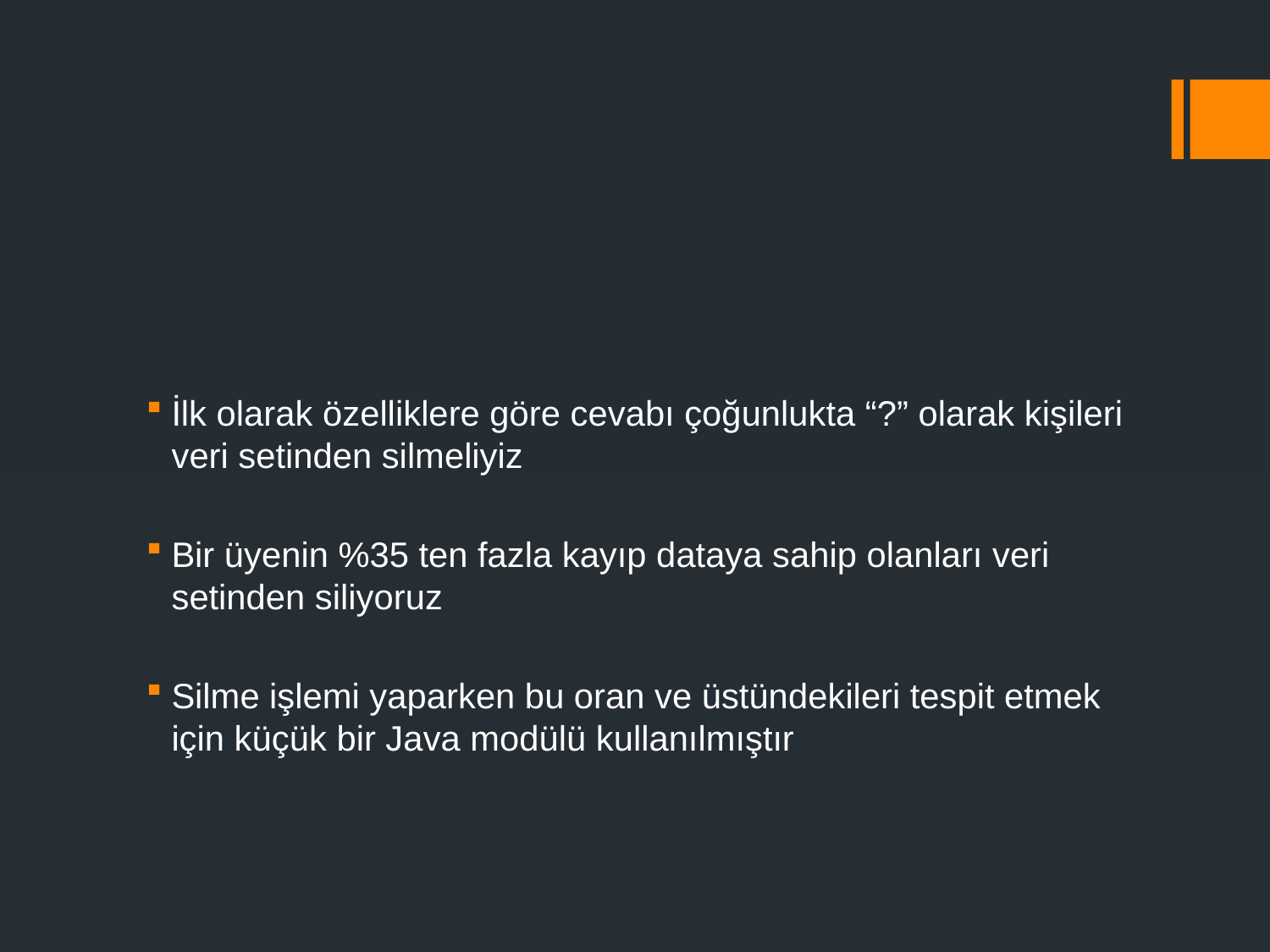

İlk olarak özelliklere göre cevabı çoğunlukta “?” olarak kişileri veri setinden silmeliyiz

Bir üyenin %35 ten fazla kayıp dataya sahip olanları veri setinden siliyoruz

Silme işlemi yaparken bu oran ve üstündekileri tespit etmek için küçük bir Java modülü kullanılmıştır